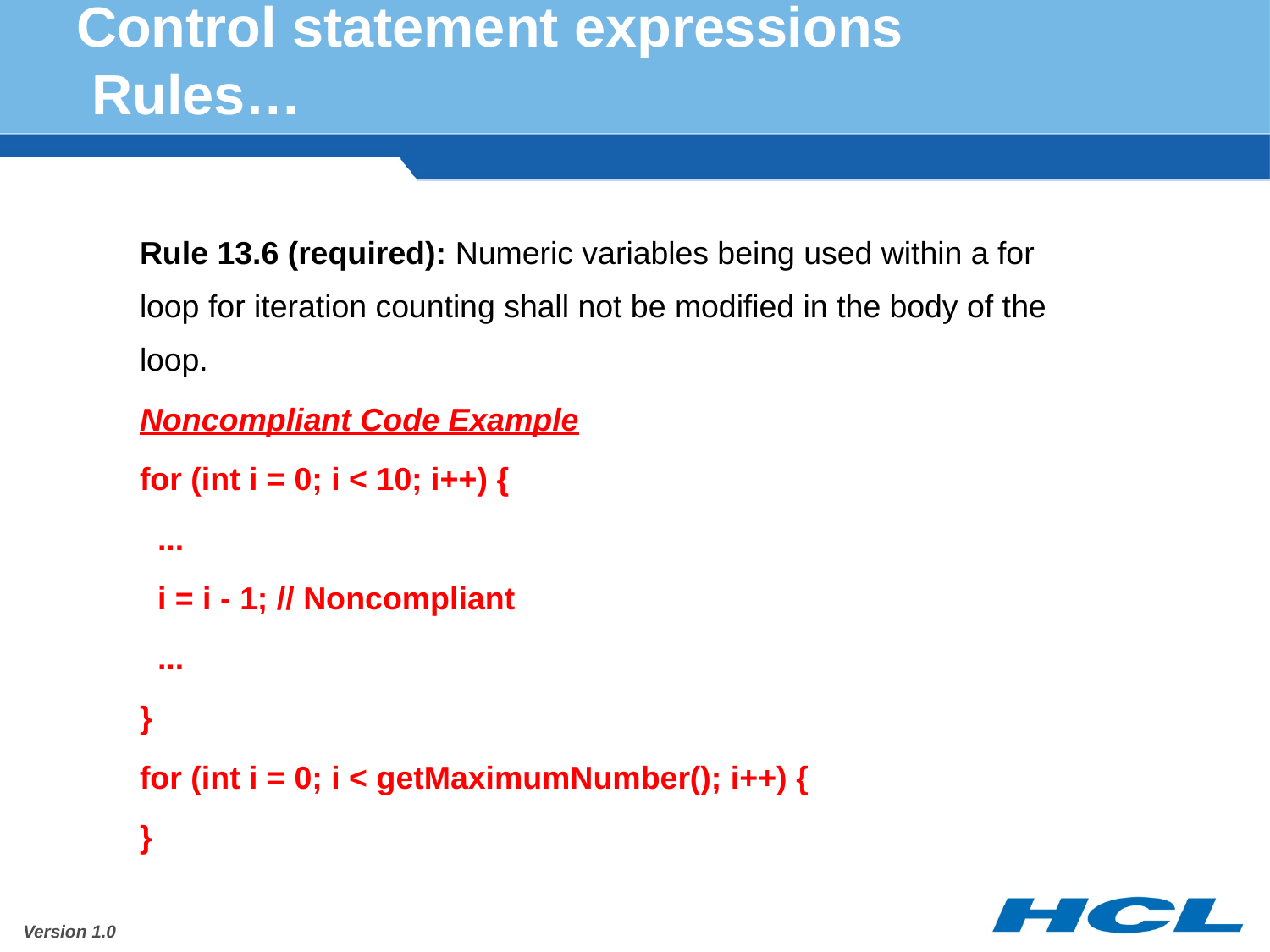

# Control statement expressions Rules…
Rule 13.6 (required): Numeric variables being used within a for loop for iteration counting shall not be modified in the body of the loop.
Noncompliant Code Example
for (int i = 0; i < 10; i++) {
  ...
  i = i - 1; // Noncompliant
  ...
}
for (int i = 0; i < getMaximumNumber(); i++) {
}
51